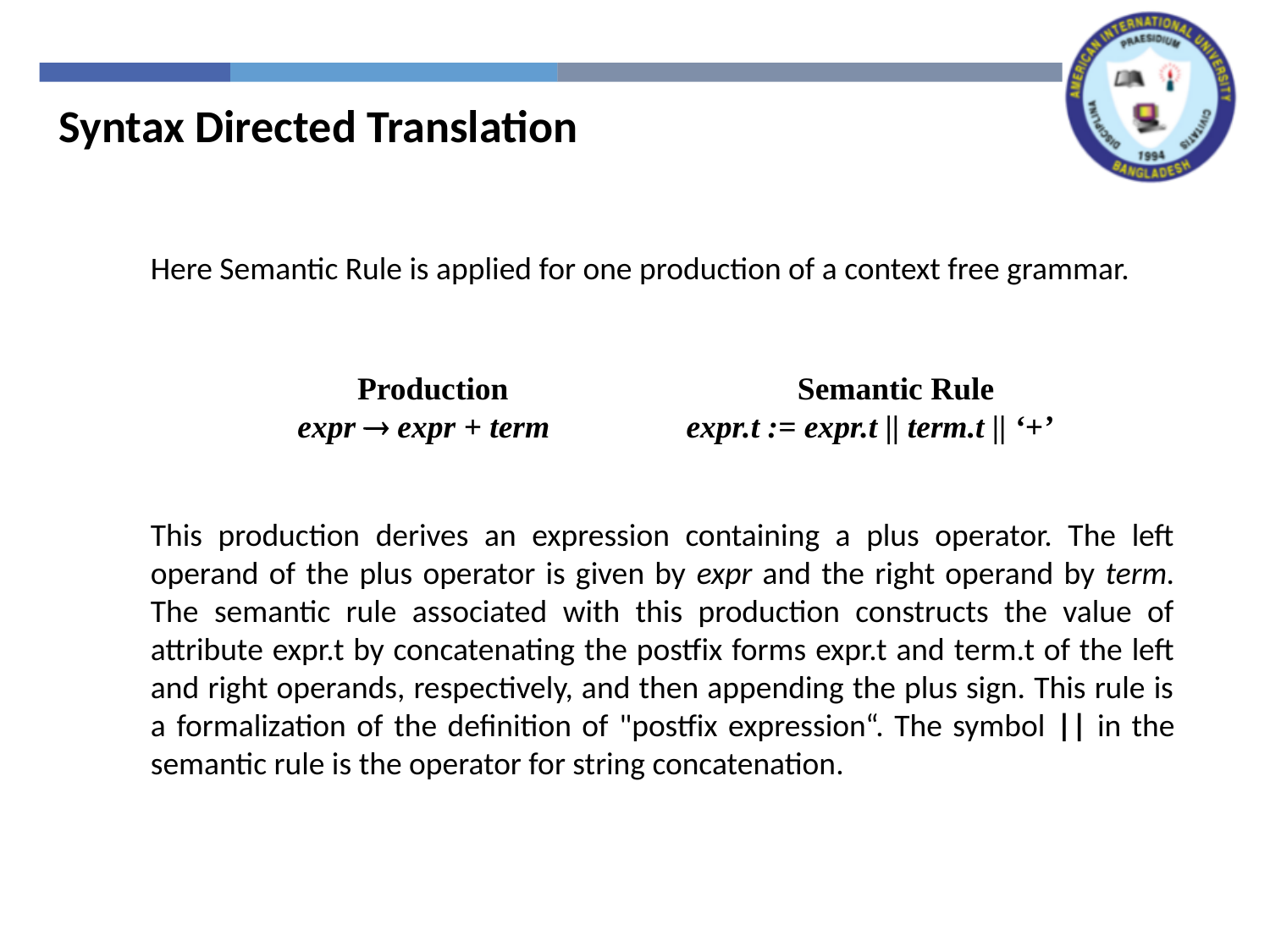

Syntax Directed Translation

Here Semantic Rule is applied for one production of a context free grammar.

This production derives an expression containing a plus operator. The left operand of the plus operator is given by expr and the right operand by term. The semantic rule associated with this production constructs the value of attribute expr.t by concatenating the postfix forms expr.t and term.t of the left and right operands, respectively, and then appending the plus sign. This rule is a formalization of the definition of "postfix expression“. The symbol || in the semantic rule is the operator for string concatenation.

Production                                    Semantic Rule
expr → expr + term                 expr.t := expr.t || term.t || ‘+’